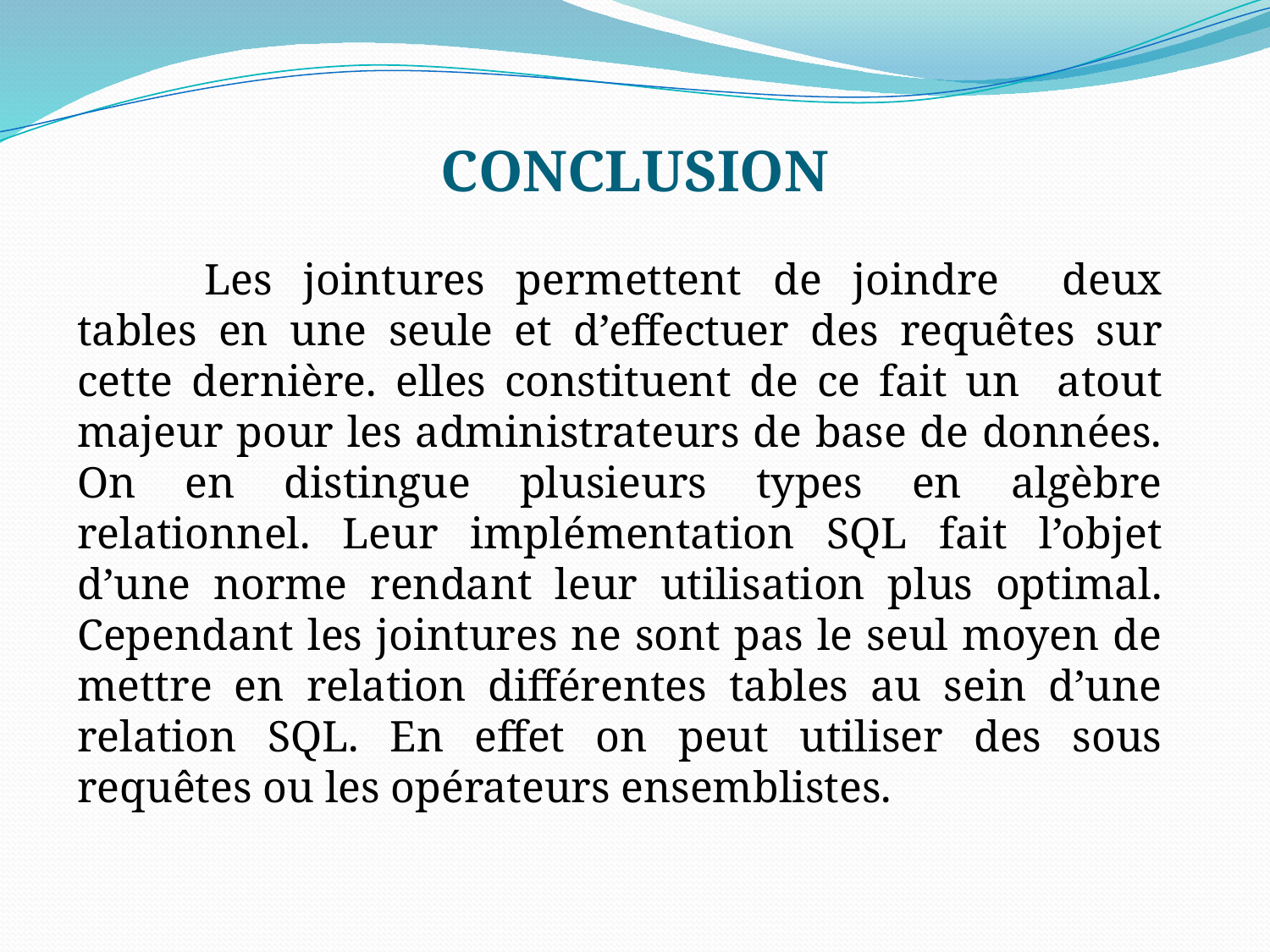

CONCLUSION
	Les jointures permettent de joindre  deux tables en une seule et d’effectuer des requêtes sur cette dernière. elles constituent de ce fait un  atout majeur pour les administrateurs de base de données. On en distingue plusieurs types en algèbre relationnel. Leur implémentation SQL fait l’objet d’une norme rendant leur utilisation plus optimal. Cependant les jointures ne sont pas le seul moyen de mettre en relation différentes tables au sein d’une relation SQL. En effet on peut utiliser des sous requêtes ou les opérateurs ensemblistes.